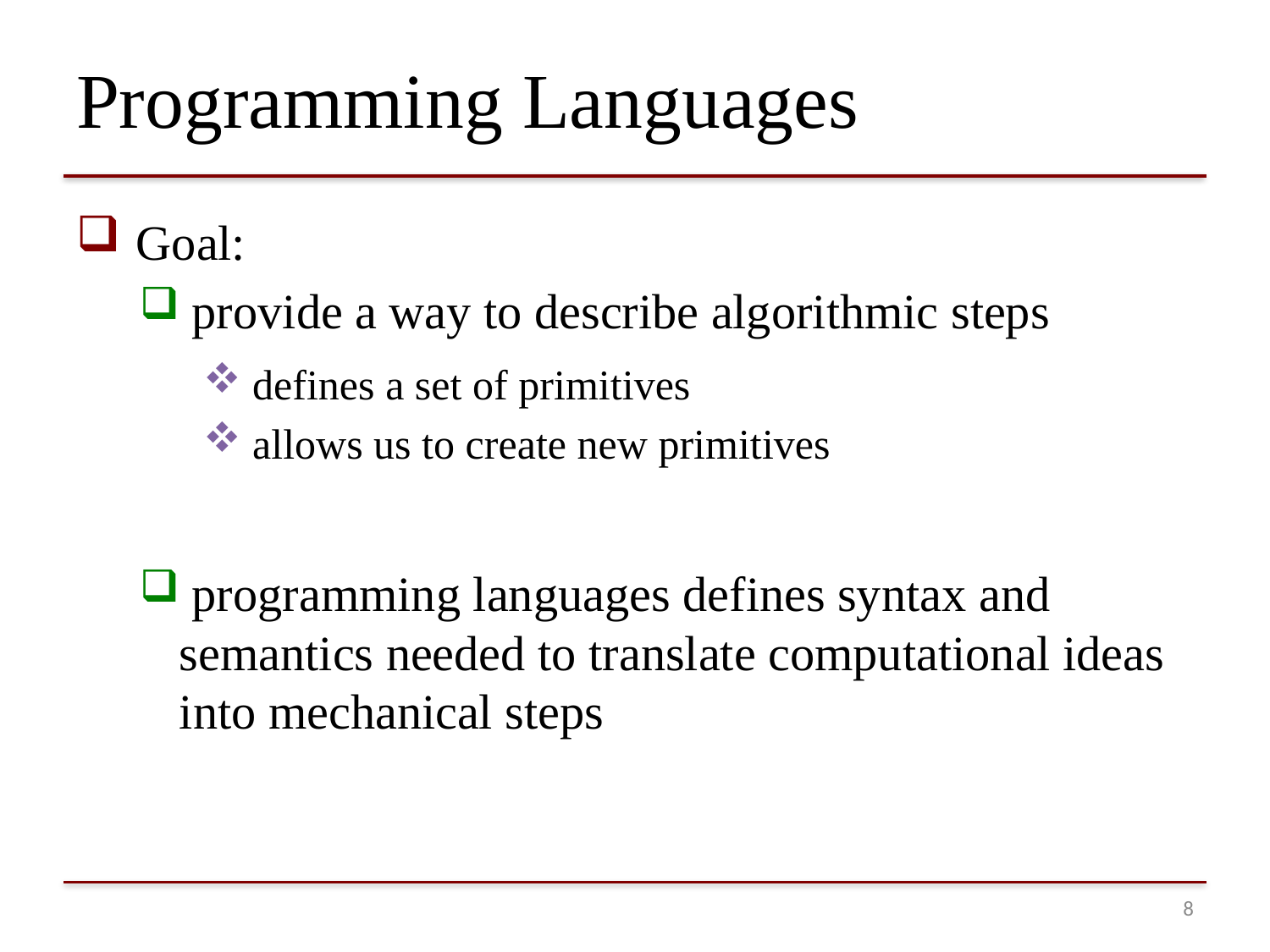

# Programming Languages
 Goal:
 provide a way to describe algorithmic steps
 defines a set of primitives
 allows us to create new primitives

 programming languages defines syntax and semantics needed to translate computational ideas into mechanical steps

8